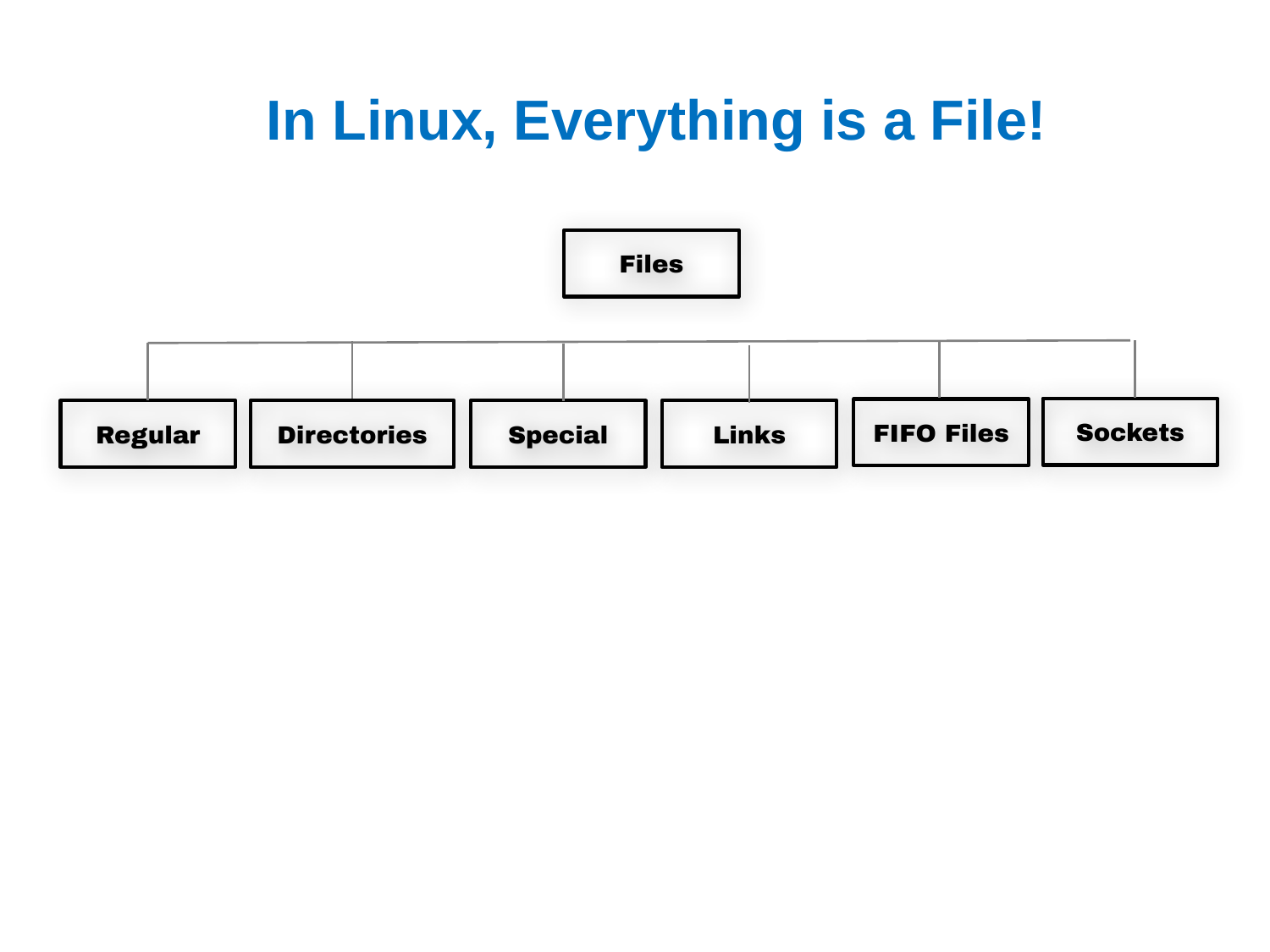

# In Linux, Everything is a File!
Files
Sockets
FIFO Files
Special
Directories
Regular
Links